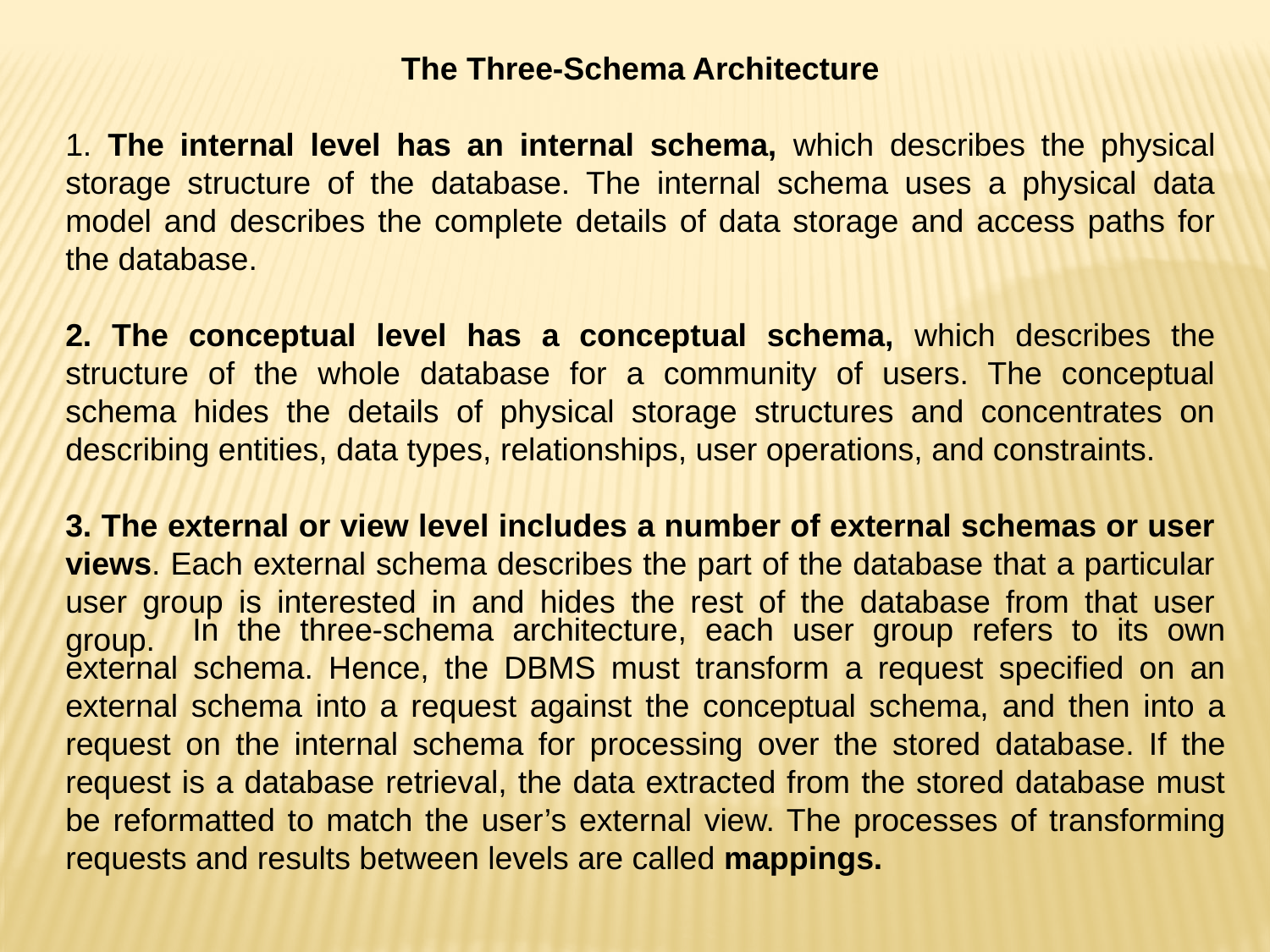

The Three-Schema Architecture

1. The internal level has an internal schema, which describes the physical storage structure of the database. The internal schema uses a physical data model and describes the complete details of data storage and access paths for the database.

2. The conceptual level has a conceptual schema, which describes the structure of the whole database for a community of users. The conceptual schema hides the details of physical storage structures and concentrates on describing entities, data types, relationships, user operations, and constraints.

3. The external or view level includes a number of external schemas or user views. Each external schema describes the part of the database that a particular user group is interested in and hides the rest of the database from that user group.
	In the three-schema architecture, each user group refers to its own external schema. Hence, the DBMS must transform a request specified on an external schema into a request against the conceptual schema, and then into a request on the internal schema for processing over the stored database. If the request is a database retrieval, the data extracted from the stored database must be reformatted to match the user’s external view. The processes of transforming requests and results between levels are called mappings.